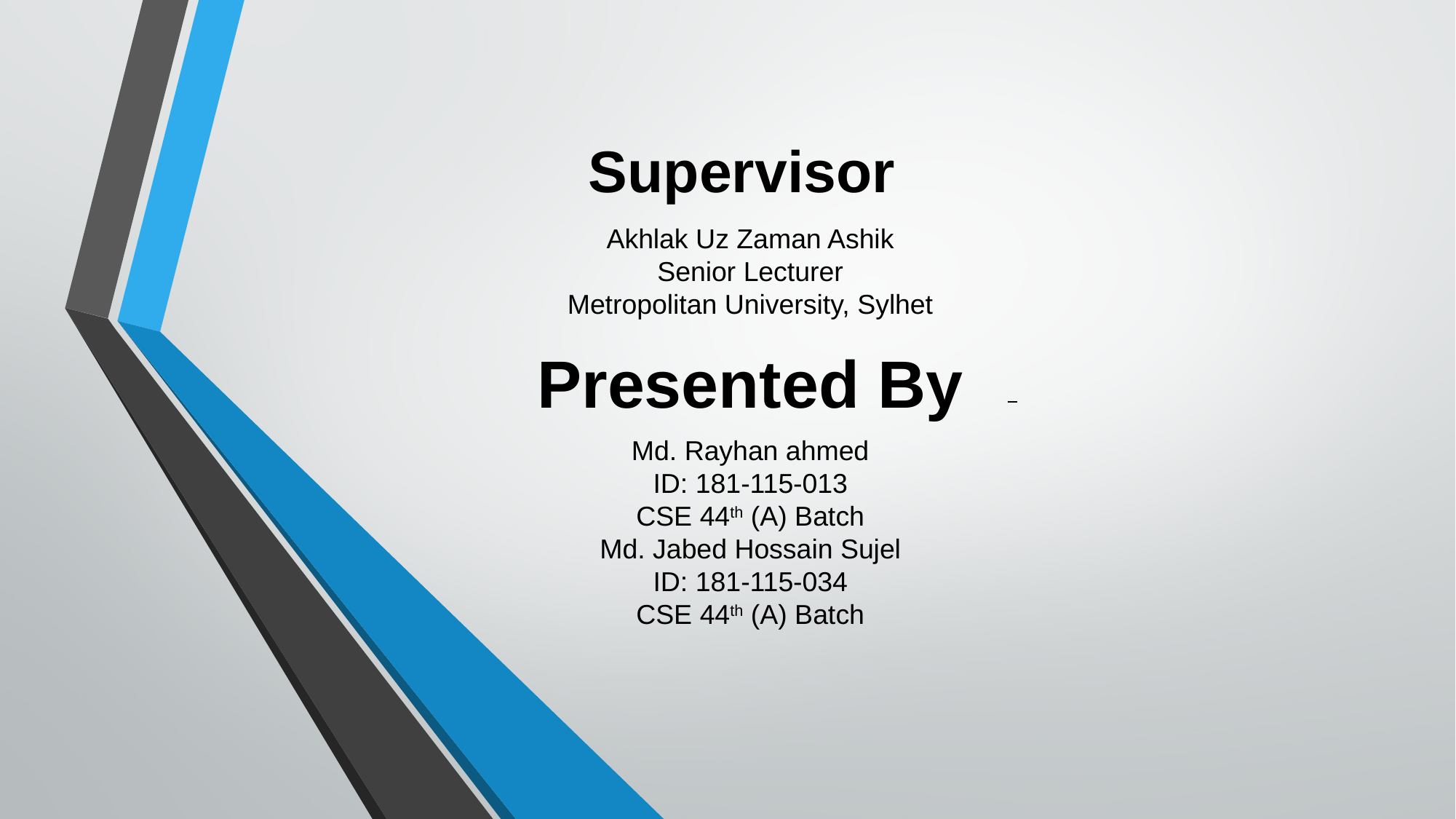

# Supervisor
Akhlak Uz Zaman Ashik
Senior Lecturer
Metropolitan University, Sylhet

Presented By

Md. Rayhan ahmed
ID: 181-115-013
CSE 44th (A) Batch
Md. Jabed Hossain Sujel
ID: 181-115-034
CSE 44th (A) Batch